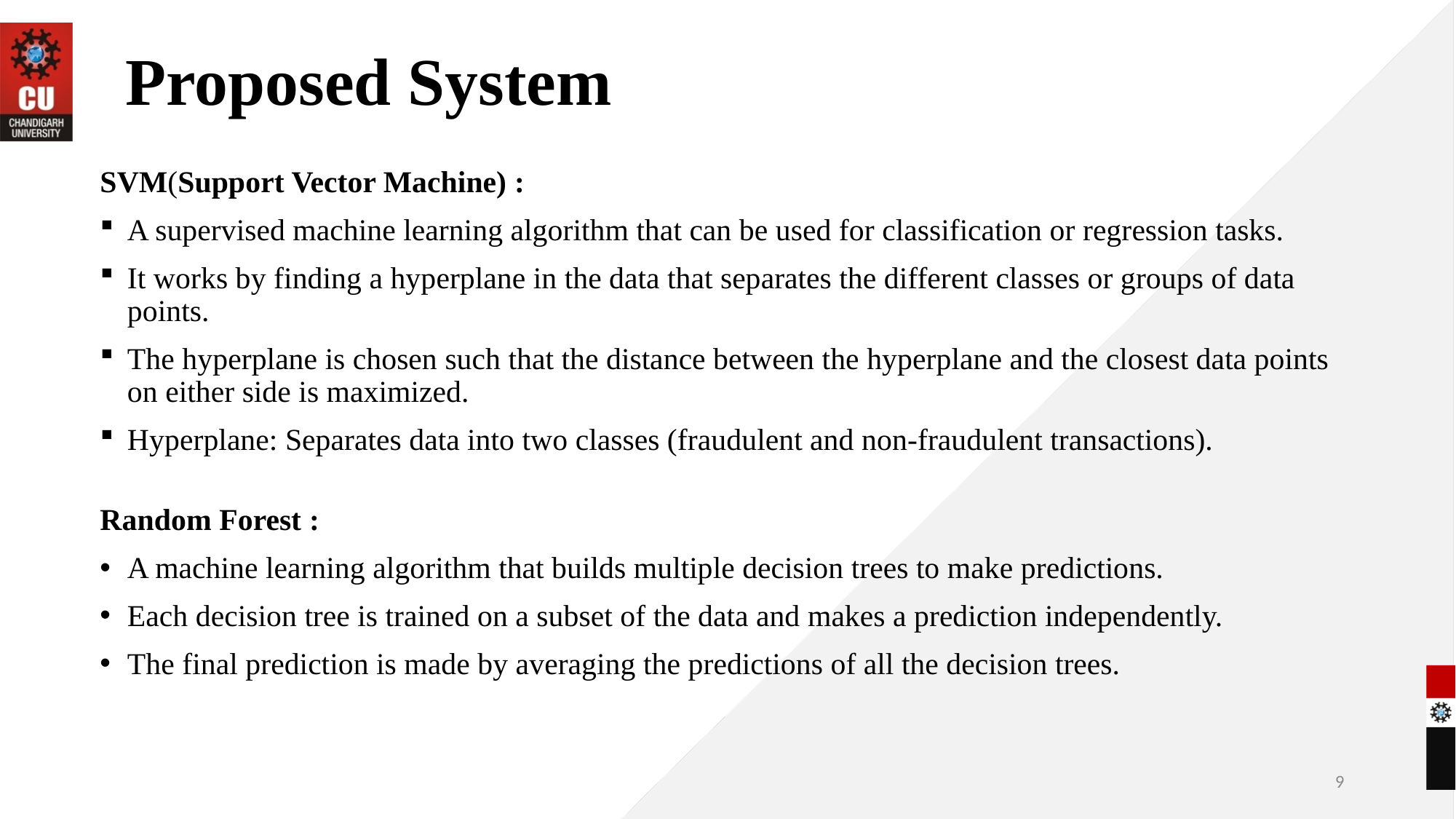

Proposed System
SVM(Support Vector Machine) :
A supervised machine learning algorithm that can be used for classification or regression tasks.
It works by finding a hyperplane in the data that separates the different classes or groups of data points.
The hyperplane is chosen such that the distance between the hyperplane and the closest data points on either side is maximized.
Hyperplane: Separates data into two classes (fraudulent and non-fraudulent transactions).
Random Forest :
A machine learning algorithm that builds multiple decision trees to make predictions.
Each decision tree is trained on a subset of the data and makes a prediction independently.
The final prediction is made by averaging the predictions of all the decision trees.
9